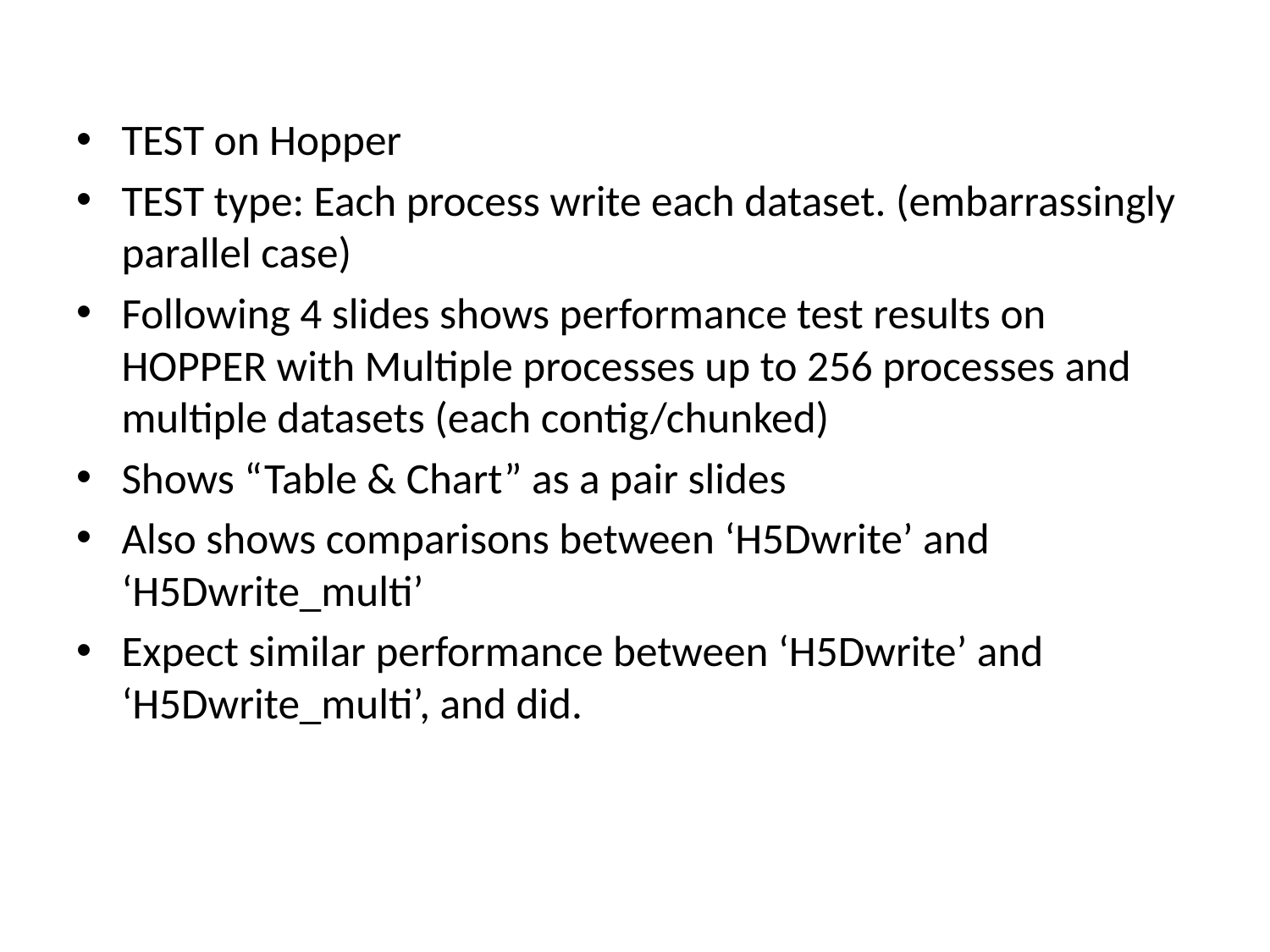

TEST on Hopper
TEST type: Each process write each dataset. (embarrassingly parallel case)
Following 4 slides shows performance test results on HOPPER with Multiple processes up to 256 processes and multiple datasets (each contig/chunked)
Shows “Table & Chart” as a pair slides
Also shows comparisons between ‘H5Dwrite’ and ‘H5Dwrite_multi’
Expect similar performance between ‘H5Dwrite’ and ‘H5Dwrite_multi’, and did.